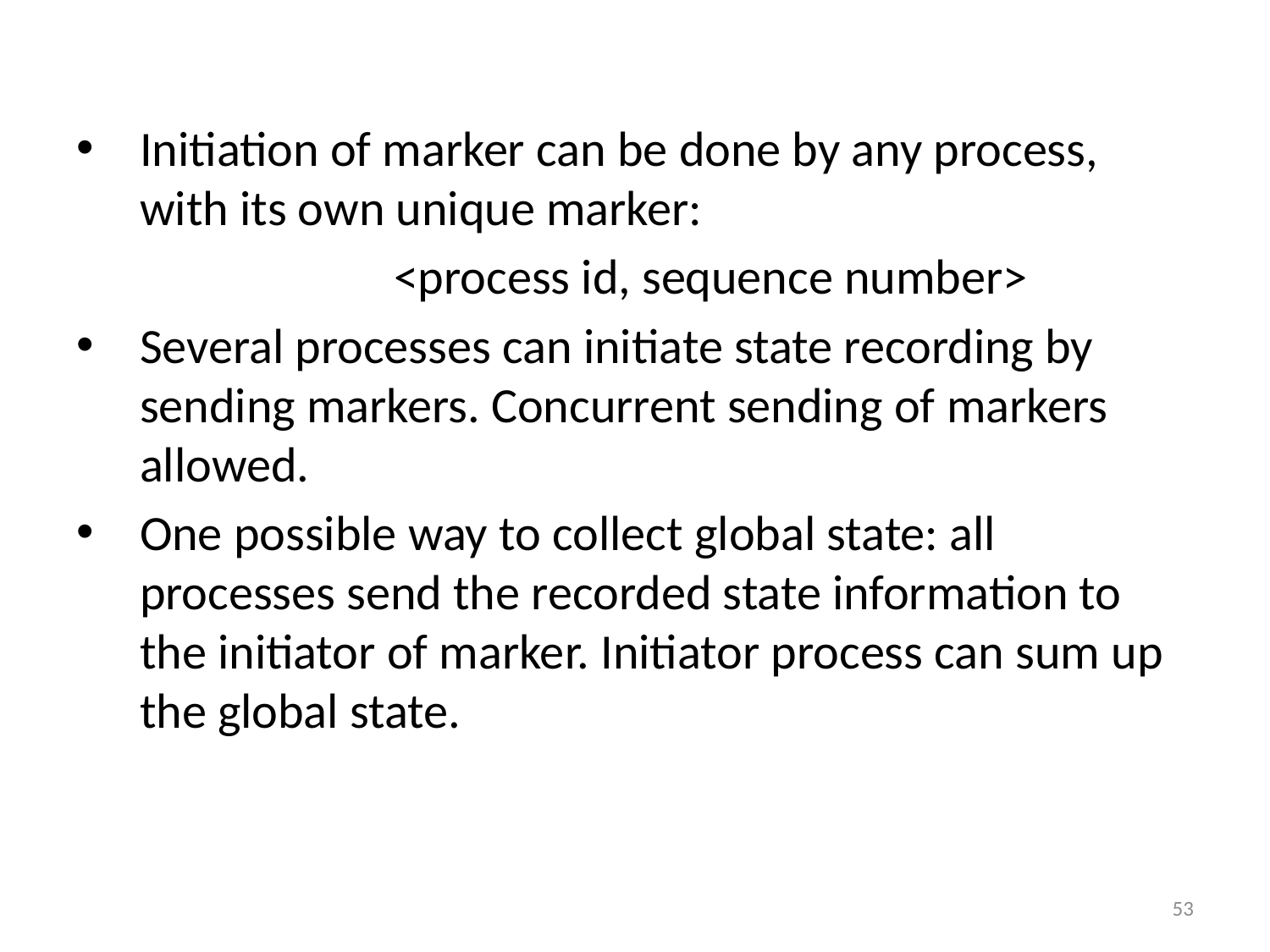

Initiation of marker can be done by any process, with its own unique marker:
			<process id, sequence number>
Several processes can initiate state recording by sending markers. Concurrent sending of markers allowed.
One possible way to collect global state: all processes send the recorded state information to the initiator of marker. Initiator process can sum up the global state.
53